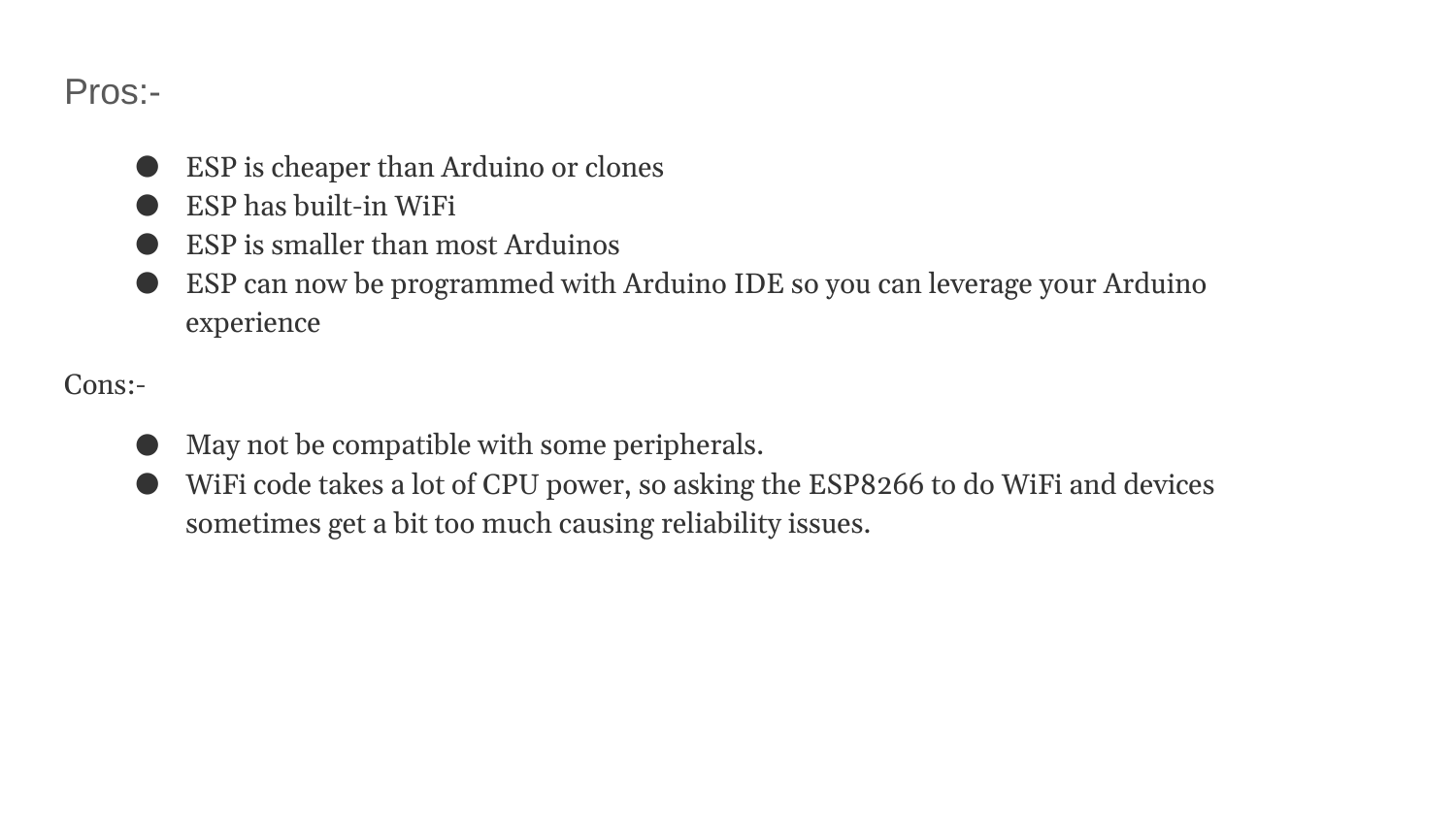

Pros:-
ESP is cheaper than Arduino or clones
ESP has built-in WiFi
ESP is smaller than most Arduinos
ESP can now be programmed with Arduino IDE so you can leverage your Arduino experience
Cons:-
May not be compatible with some peripherals.
WiFi code takes a lot of CPU power, so asking the ESP8266 to do WiFi and devices sometimes get a bit too much causing reliability issues.